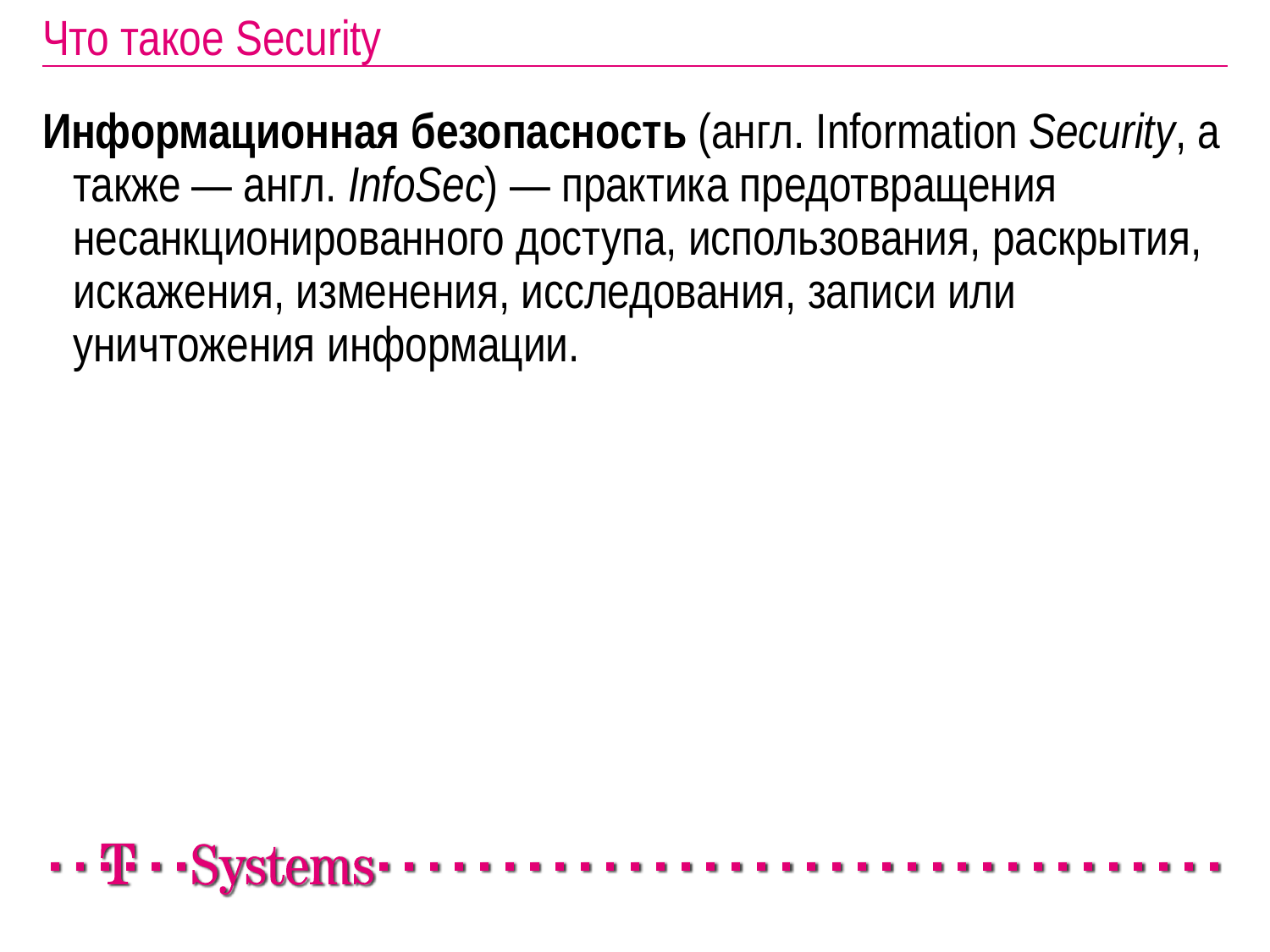

# Что такое Security
Информационная безопасность (англ. Information Security, а также — англ. InfoSec) — практика предотвращения несанкционированного доступа, использования, раскрытия, искажения, изменения, исследования, записи или уничтожения информации.